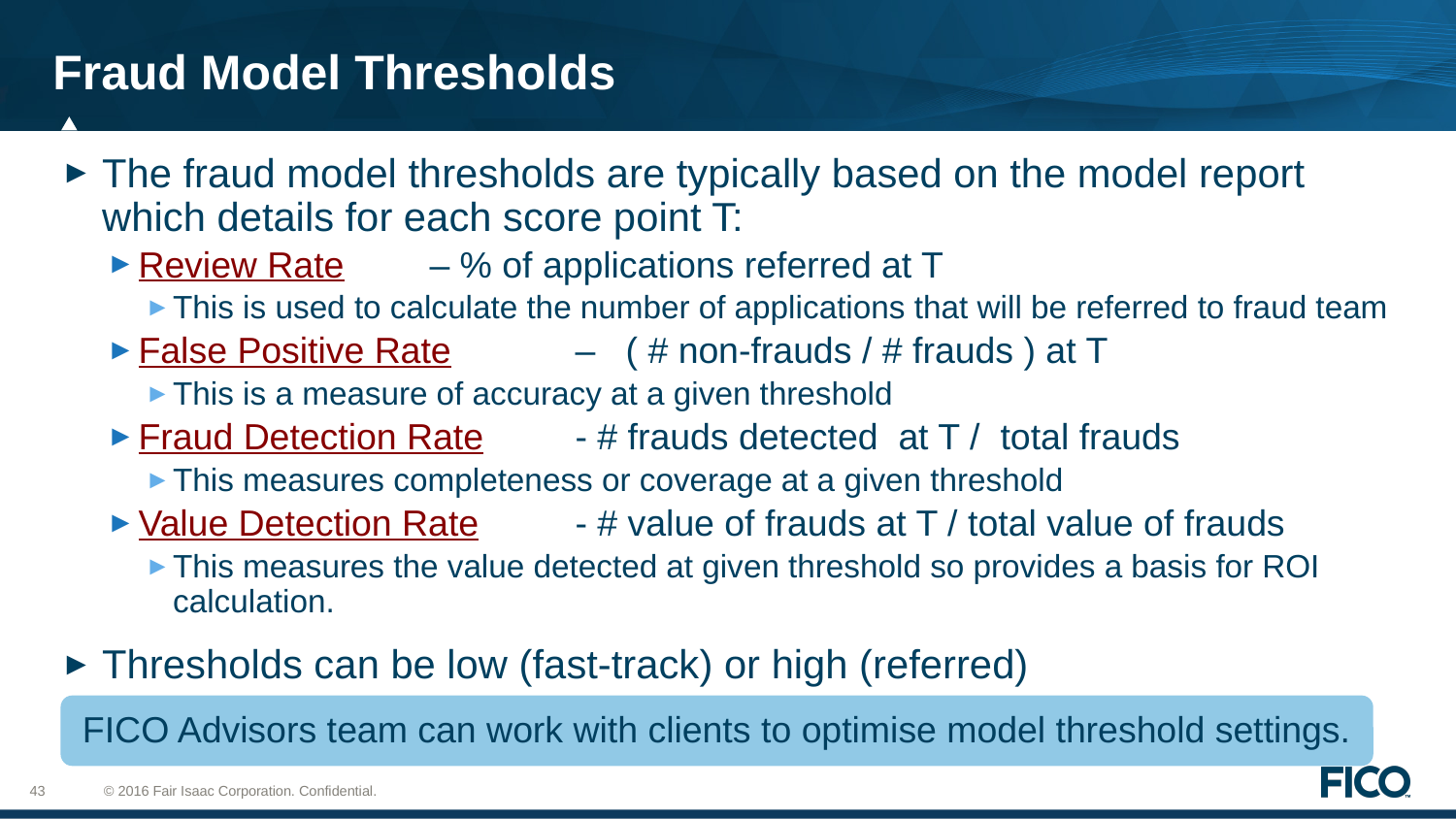

# Fraud Model Thresholds
The fraud model thresholds are typically based on the model report which details for each score point T:
Review Rate 	– % of applications referred at T
This is used to calculate the number of applications that will be referred to fraud team
False Positive Rate 	–   ( # non-frauds / # frauds ) at T
This is a measure of accuracy at a given threshold
Fraud Detection Rate 	- # frauds detected  at T /  total frauds
This measures completeness or coverage at a given threshold
Value Detection Rate 	- # value of frauds at T / total value of frauds
This measures the value detected at given threshold so provides a basis for ROI calculation.
Thresholds can be low (fast-track) or high (referred)
FICO Advisors team can work with clients to optimise model threshold settings.